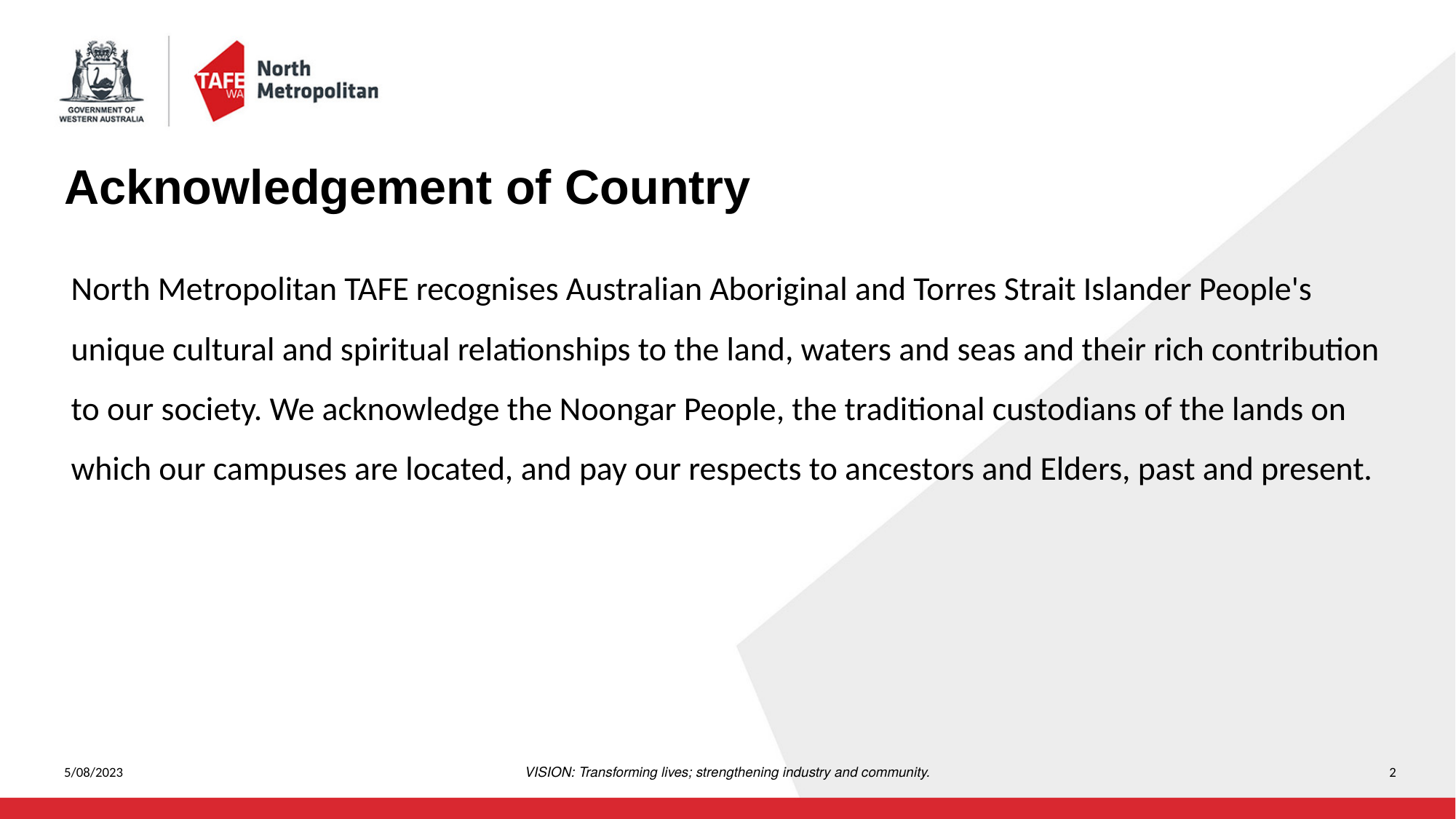

# Acknowledgement of Country
North Metropolitan TAFE recognises Australian Aboriginal and Torres Strait Islander People's unique cultural and spiritual relationships to the land, waters and seas and their rich contribution to our society. We acknowledge the Noongar People, the traditional custodians of the lands on which our campuses are located, and pay our respects to ancestors and Elders, past and present.

5/08/2023
VISION: Transforming lives; strengthening industry and community.
2